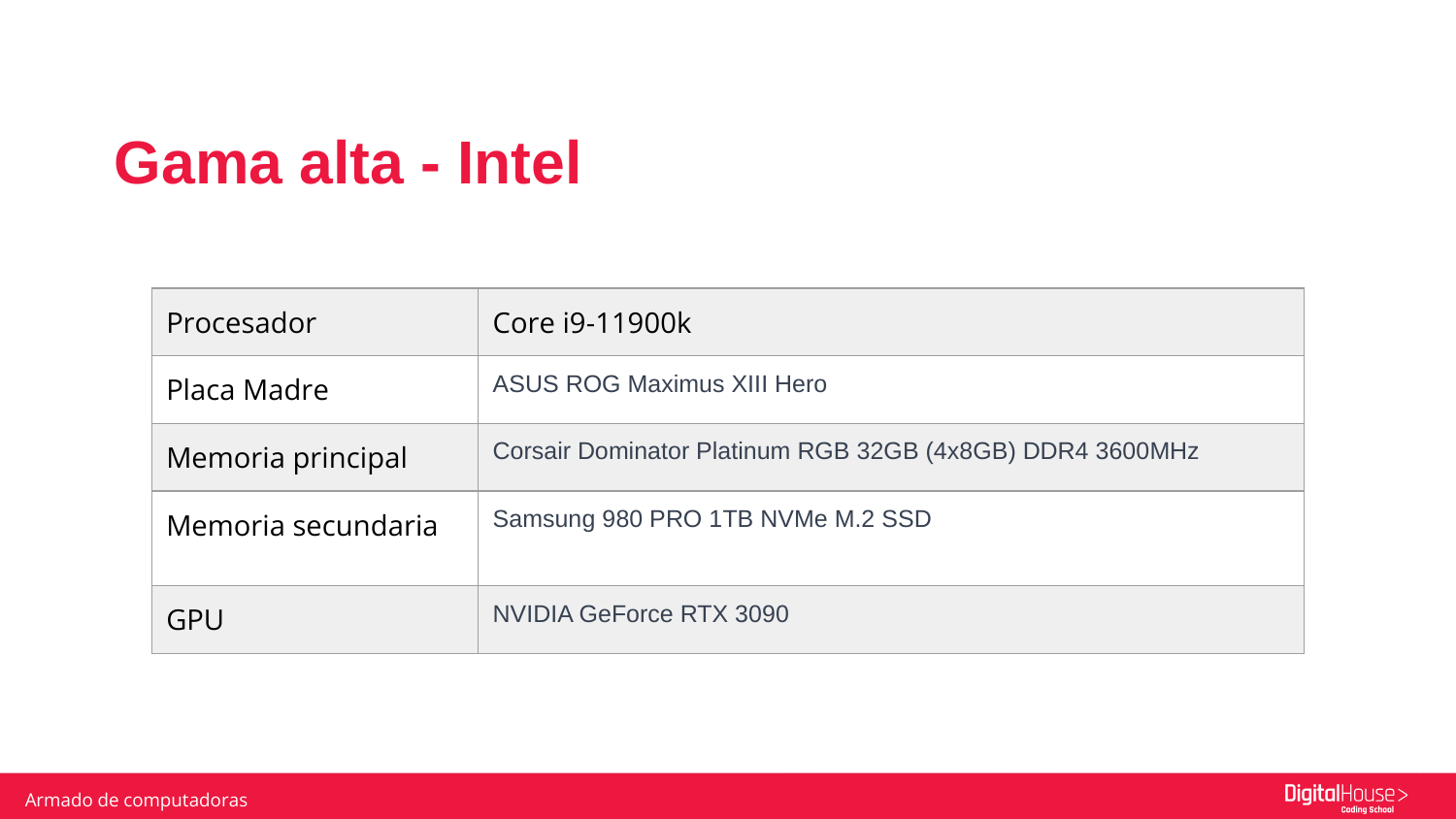

Gama alta - Intel

| Procesador | Core i9-11900k |
| --- | --- |
| Placa Madre | ASUS ROG Maximus XIII Hero |
| Memoria principal | Corsair Dominator Platinum RGB 32GB (4x8GB) DDR4 3600MHz |
| Memoria secundaria | Samsung 980 PRO 1TB NVMe M.2 SSD |
| GPU | NVIDIA GeForce RTX 3090 |